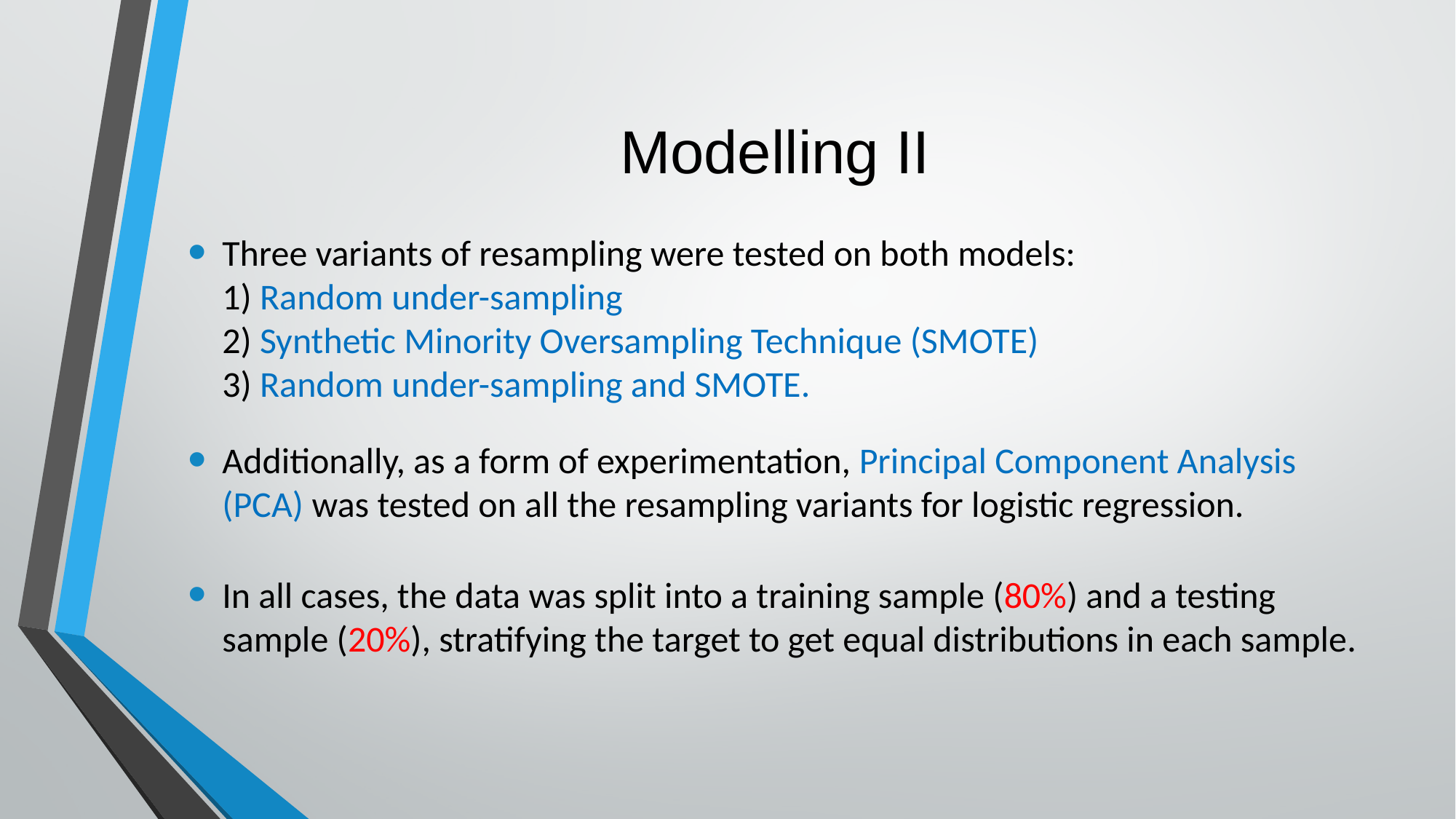

# Modelling II
Three variants of resampling were tested on both models:
1) Random under-sampling
2) Synthetic Minority Oversampling Technique (SMOTE)
3) Random under-sampling and SMOTE.

Additionally, as a form of experimentation, Principal Component Analysis (PCA) was tested on all the resampling variants for logistic regression.
In all cases, the data was split into a training sample (80%) and a testing sample (20%), stratifying the target to get equal distributions in each sample.